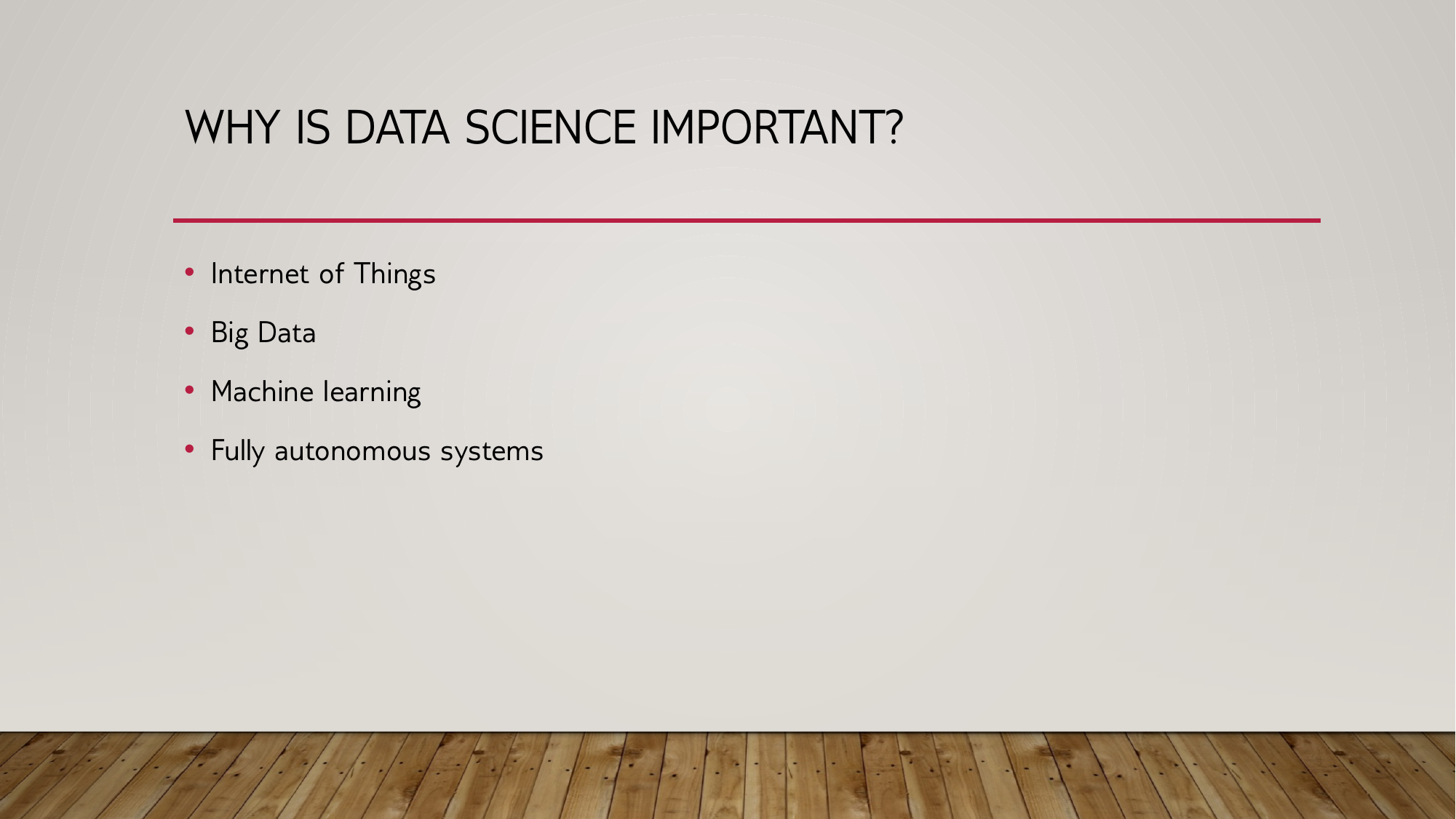

# Why Is Data Science Important?
Internet of Things
Big Data
Machine learning
Fully autonomous systems